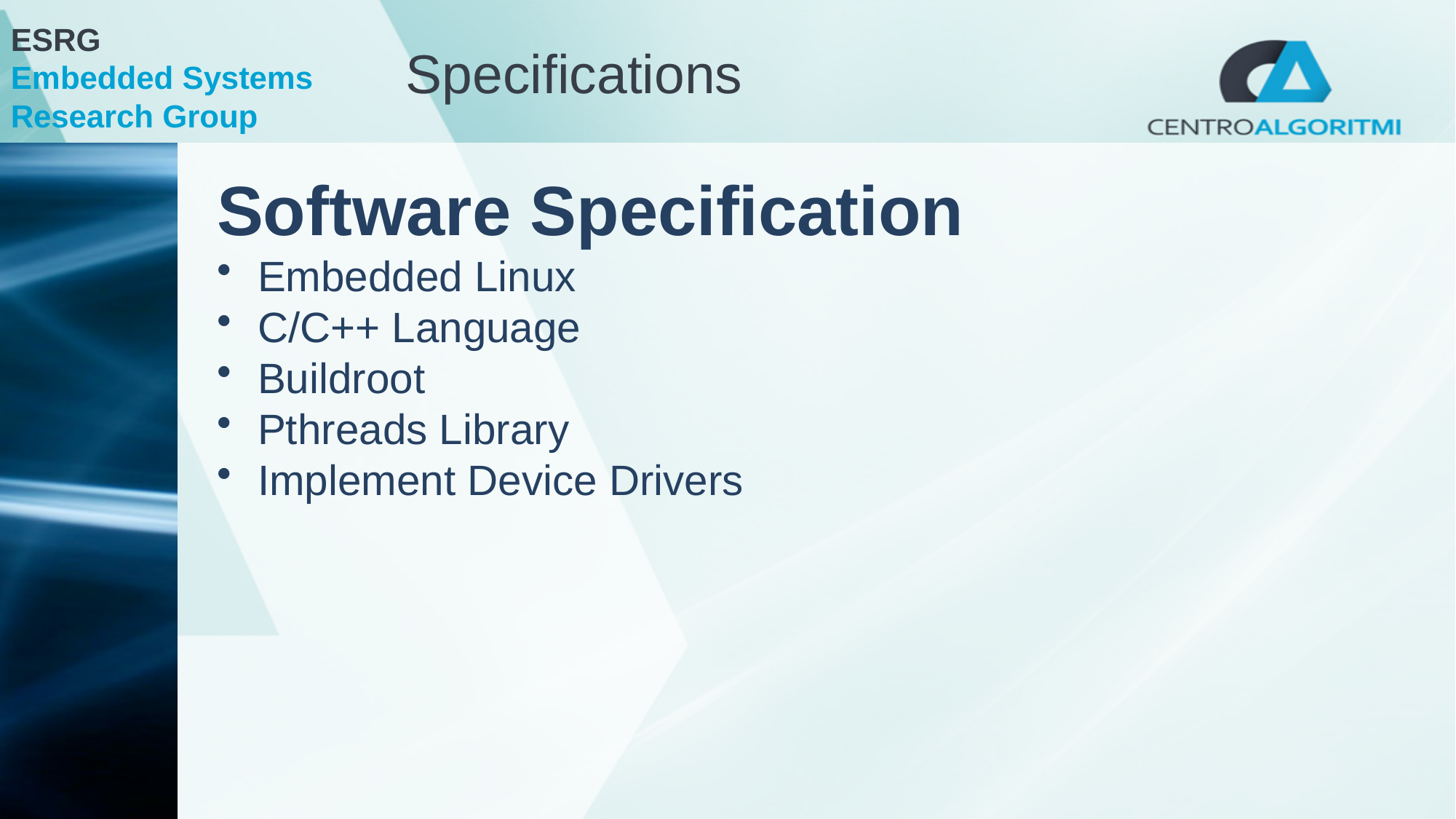

# Specifications
Software Specification
Embedded Linux
C/C++ Language
Buildroot
Pthreads Library
Implement Device Drivers